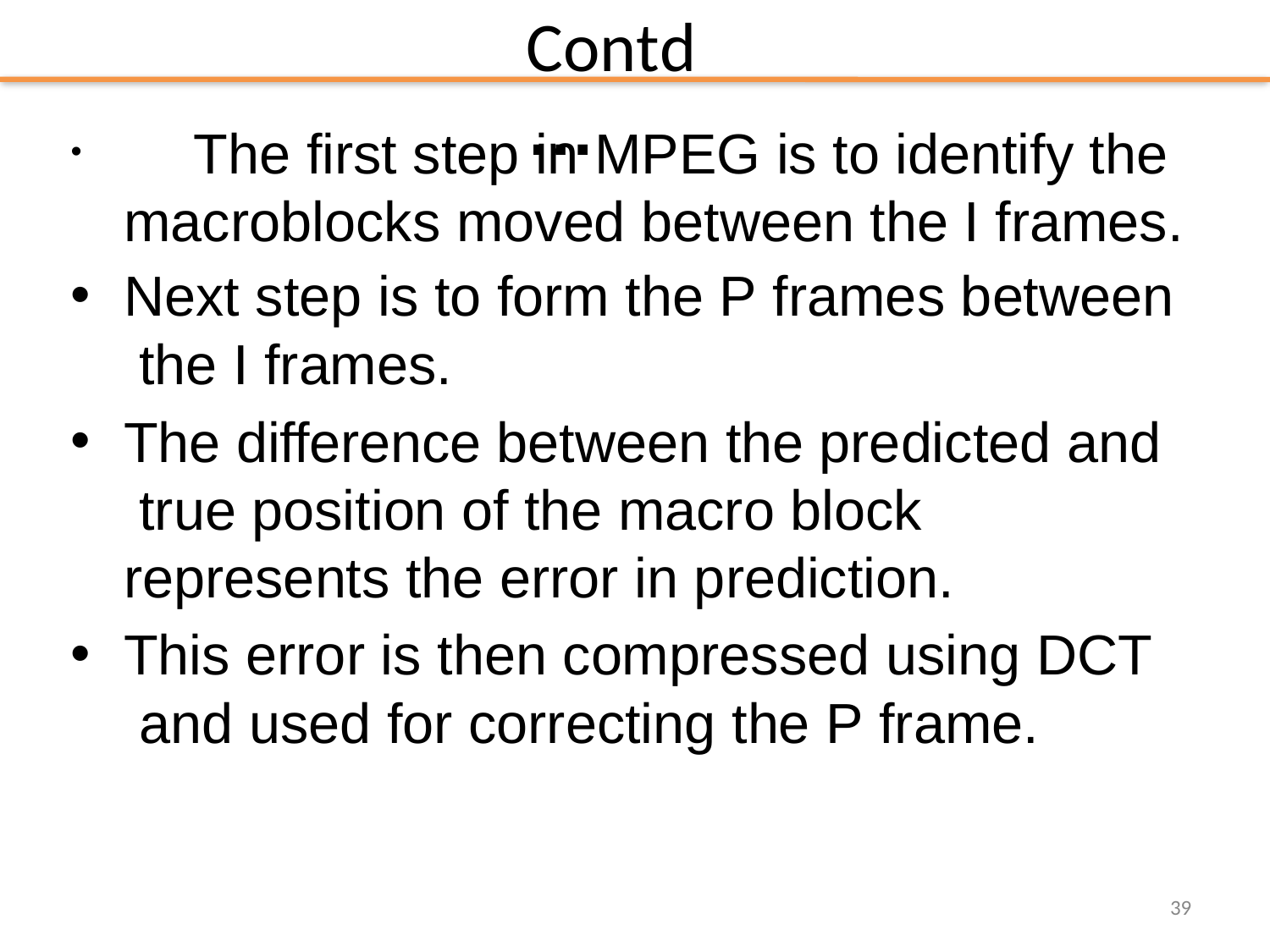

# Contd…
	The first step in MPEG is to identify the  macroblocks moved between the I frames.
Next step is to form the P frames between  the I frames.
The difference between the predicted and  true position of the macro block  represents the error in prediction.
This error is then compressed using DCT  and used for correcting the P frame.
39